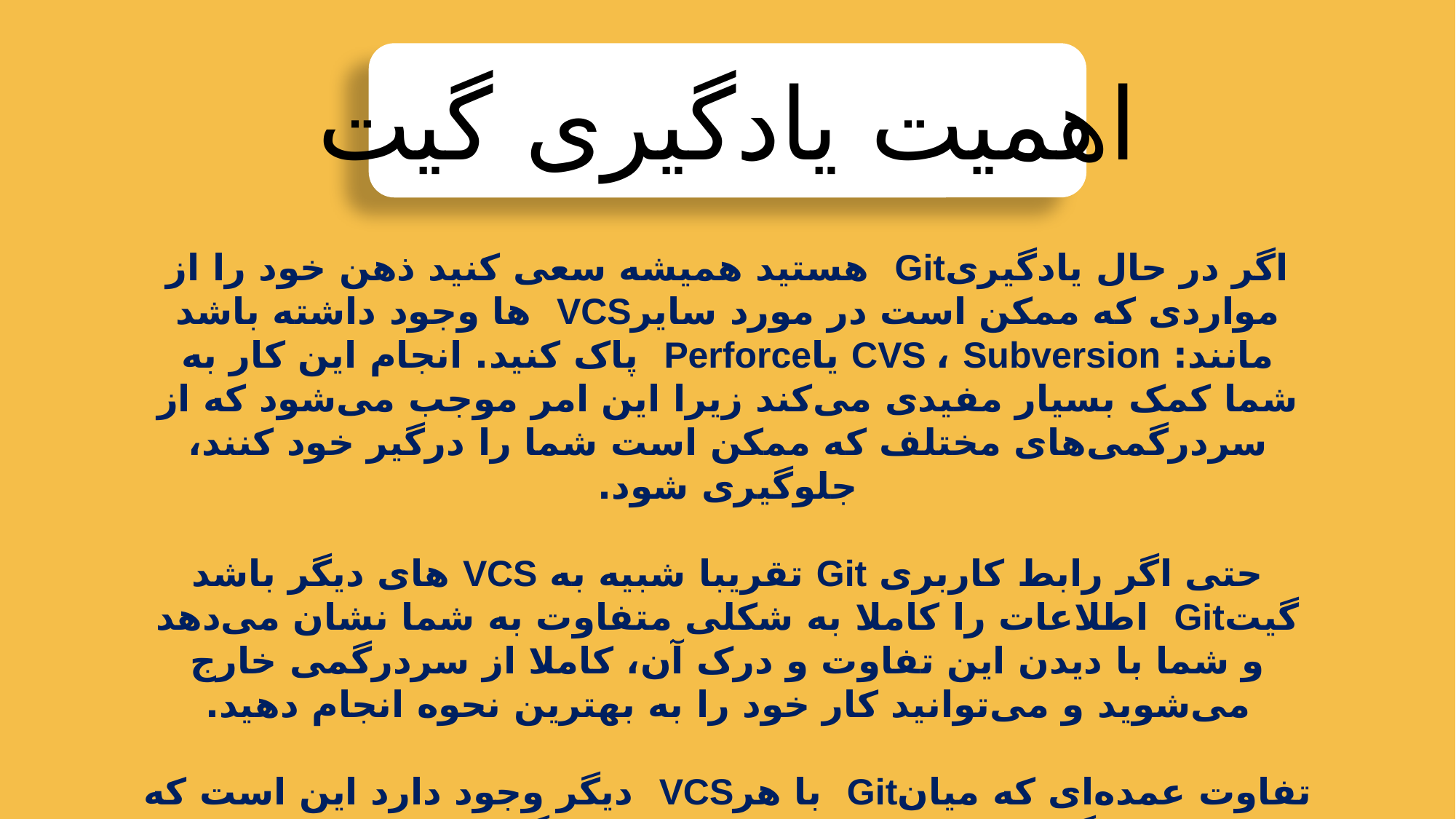

اهمیت یادگیری گیت
اگر در حال یادگیریGit  هستید همیشه سعی کنید ذهن خود را از مواردی که ممکن است در مورد سایرVCS  ها وجود داشته باشد مانند: CVS ، Subversion یاPerforce  پاک کنید. انجام این کار به شما کمک بسیار مفیدی می‌کند زیرا این امر موجب می‌شود که از سردرگمی‌های مختلف که ممکن است شما را درگیر خود کنند، جلوگیری شود.

حتی اگر رابط کاربری Git تقریبا شبیه به VCS‌ های دیگر باشد گیتGit  اطلاعات را کاملا به شکلی متفاوت به شما نشان می‌دهد و شما با دیدن این تفاوت و درک آن، کاملا از سردرگمی خارج می‌شوید و می‌توانید کار خود را به بهترین نحوه انجام دهید.

تفاوت عمده‌ای که میانGit  با هرVCS  دیگر وجود دارد این است که طرز تفکر گیت در مورد داده‌های خود با دیگرVCS  کاملا متفاوت است. این ویژگی موجب شده تا گیت به رایج‌ترین سیستم کنترلی در جهان تبدیل شود.